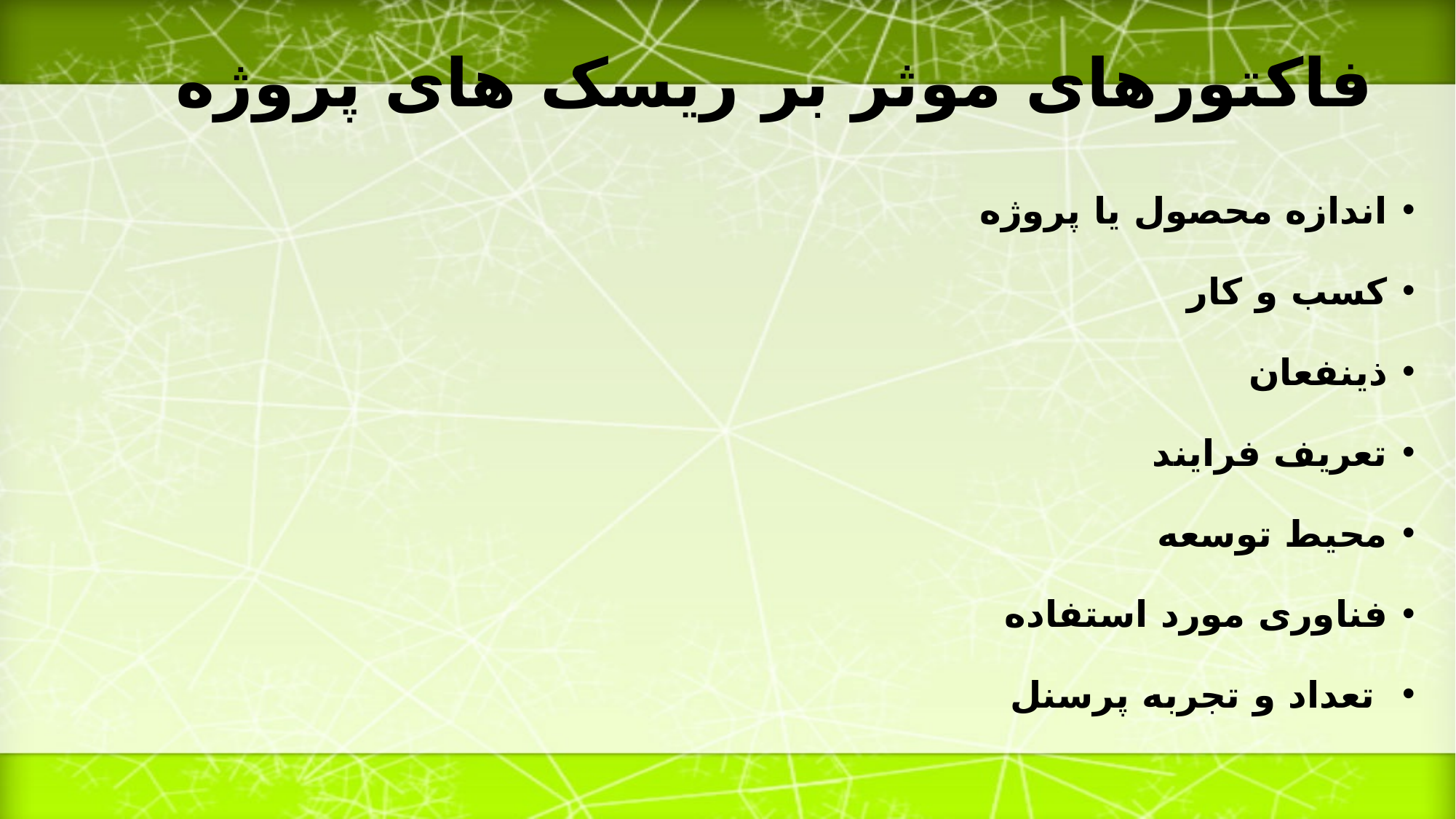

# فاکتورهای موثر بر ریسک های پروژه
اندازه محصول یا پروژه
کسب و کار
ذینفعان
تعریف فرایند
محیط توسعه
فناوری مورد استفاده
 تعداد و تجربه پرسنل